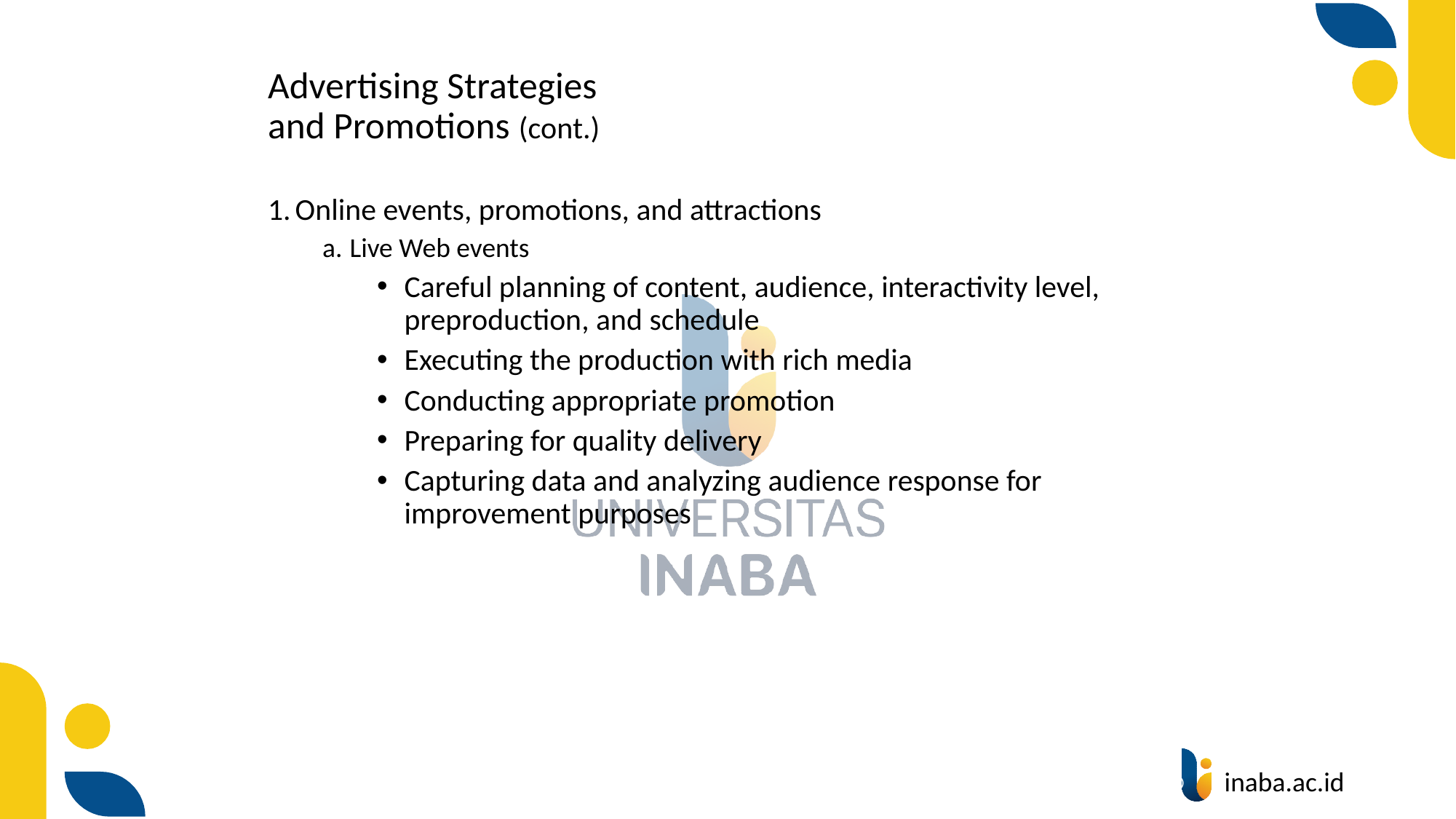

# Advertising Strategies and Promotions (cont.)
Online events, promotions, and attractions
Live Web events
Careful planning of content, audience, interactivity level, preproduction, and schedule
Executing the production with rich media
Conducting appropriate promotion
Preparing for quality delivery
Capturing data and analyzing audience response for improvement purposes
34
© Prentice Hall 2004